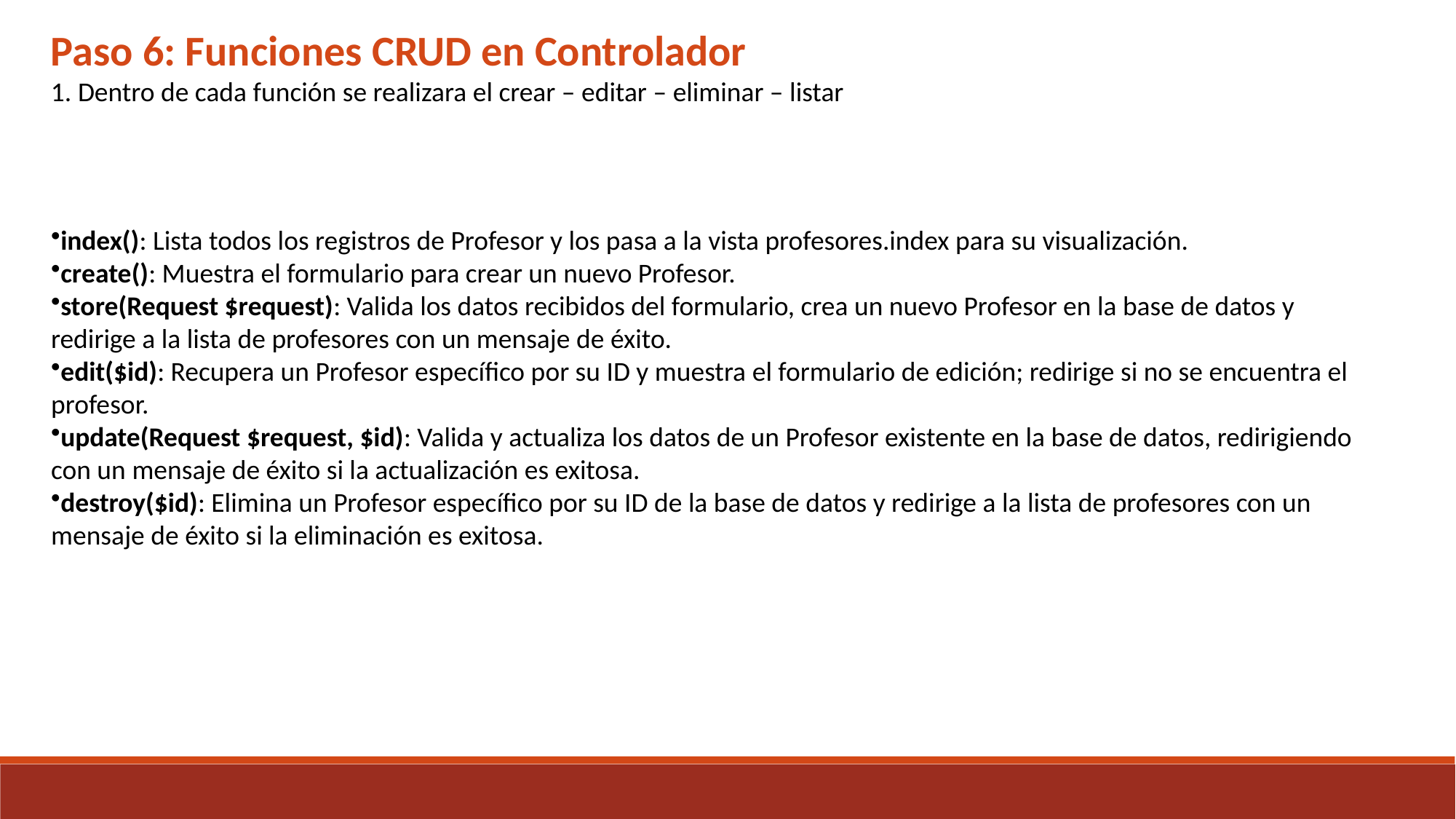

Paso 6: Funciones CRUD en Controlador
1. Dentro de cada función se realizara el crear – editar – eliminar – listar
index(): Lista todos los registros de Profesor y los pasa a la vista profesores.index para su visualización.
create(): Muestra el formulario para crear un nuevo Profesor.
store(Request $request): Valida los datos recibidos del formulario, crea un nuevo Profesor en la base de datos y redirige a la lista de profesores con un mensaje de éxito.
edit($id): Recupera un Profesor específico por su ID y muestra el formulario de edición; redirige si no se encuentra el profesor.
update(Request $request, $id): Valida y actualiza los datos de un Profesor existente en la base de datos, redirigiendo con un mensaje de éxito si la actualización es exitosa.
destroy($id): Elimina un Profesor específico por su ID de la base de datos y redirige a la lista de profesores con un mensaje de éxito si la eliminación es exitosa.